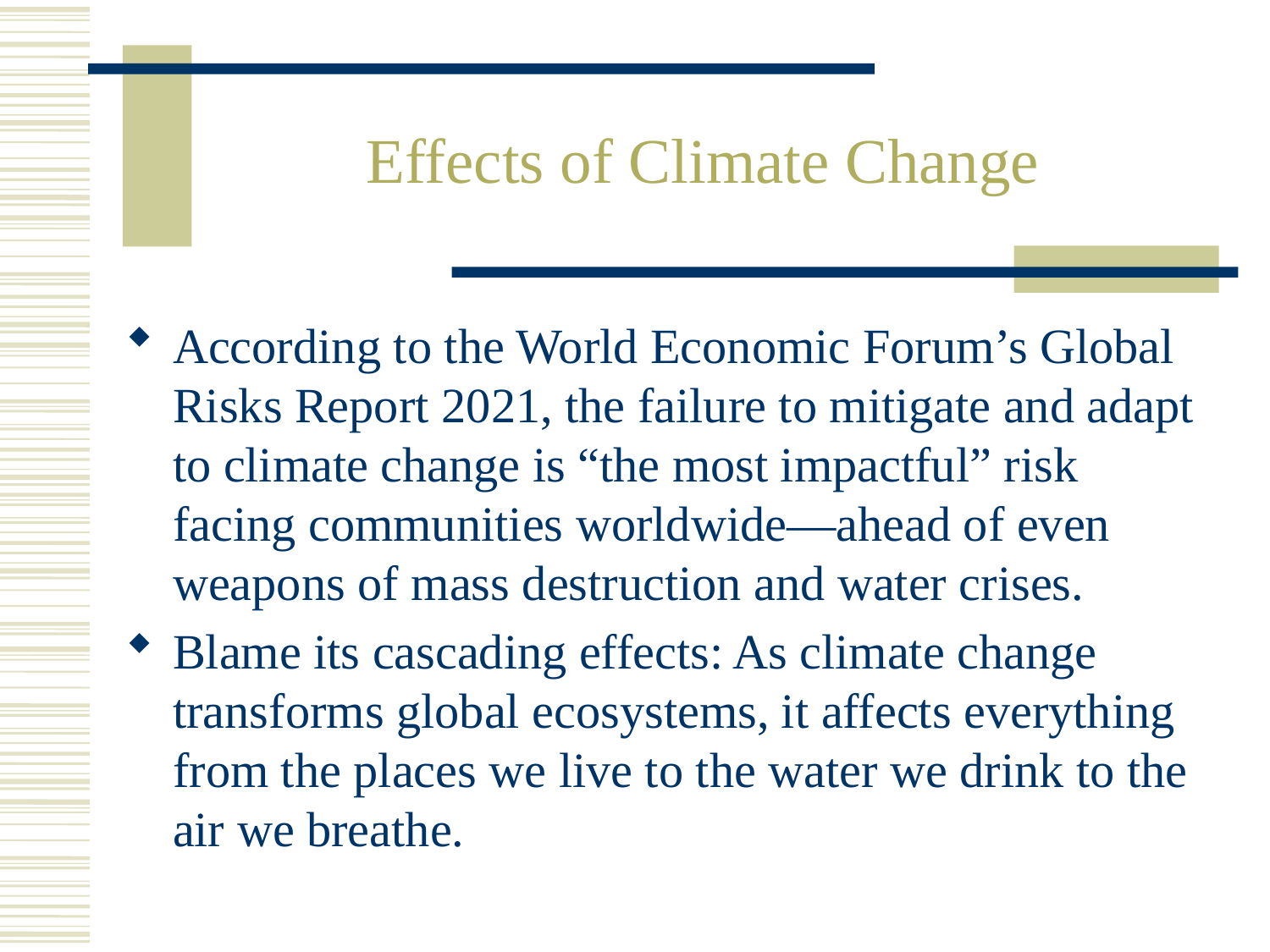

# Effects of Climate Change
According to the World Economic Forum’s Global Risks Report 2021, the failure to mitigate and adapt to climate change is “the most impactful” risk facing communities worldwide—ahead of even weapons of mass destruction and water crises.
Blame its cascading effects: As climate change transforms global ecosystems, it affects everything from the places we live to the water we drink to the air we breathe.